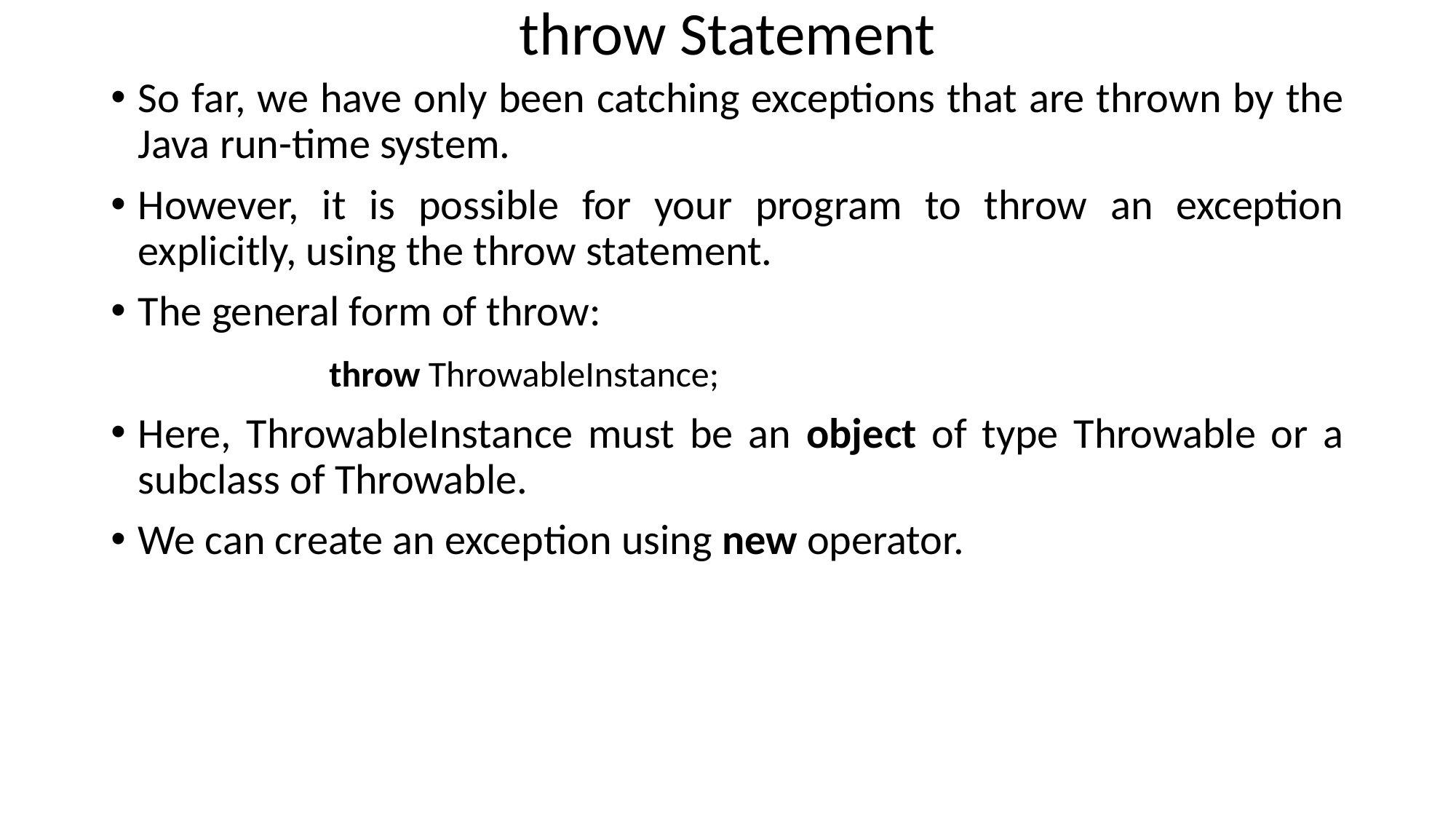

# throw Statement
So far, we have only been catching exceptions that are thrown by the Java run-time system.
However, it is possible for your program to throw an exception explicitly, using the throw statement.
The general form of throw:
		throw ThrowableInstance;
Here, ThrowableInstance must be an object of type Throwable or a subclass of Throwable.
We can create an exception using new operator.